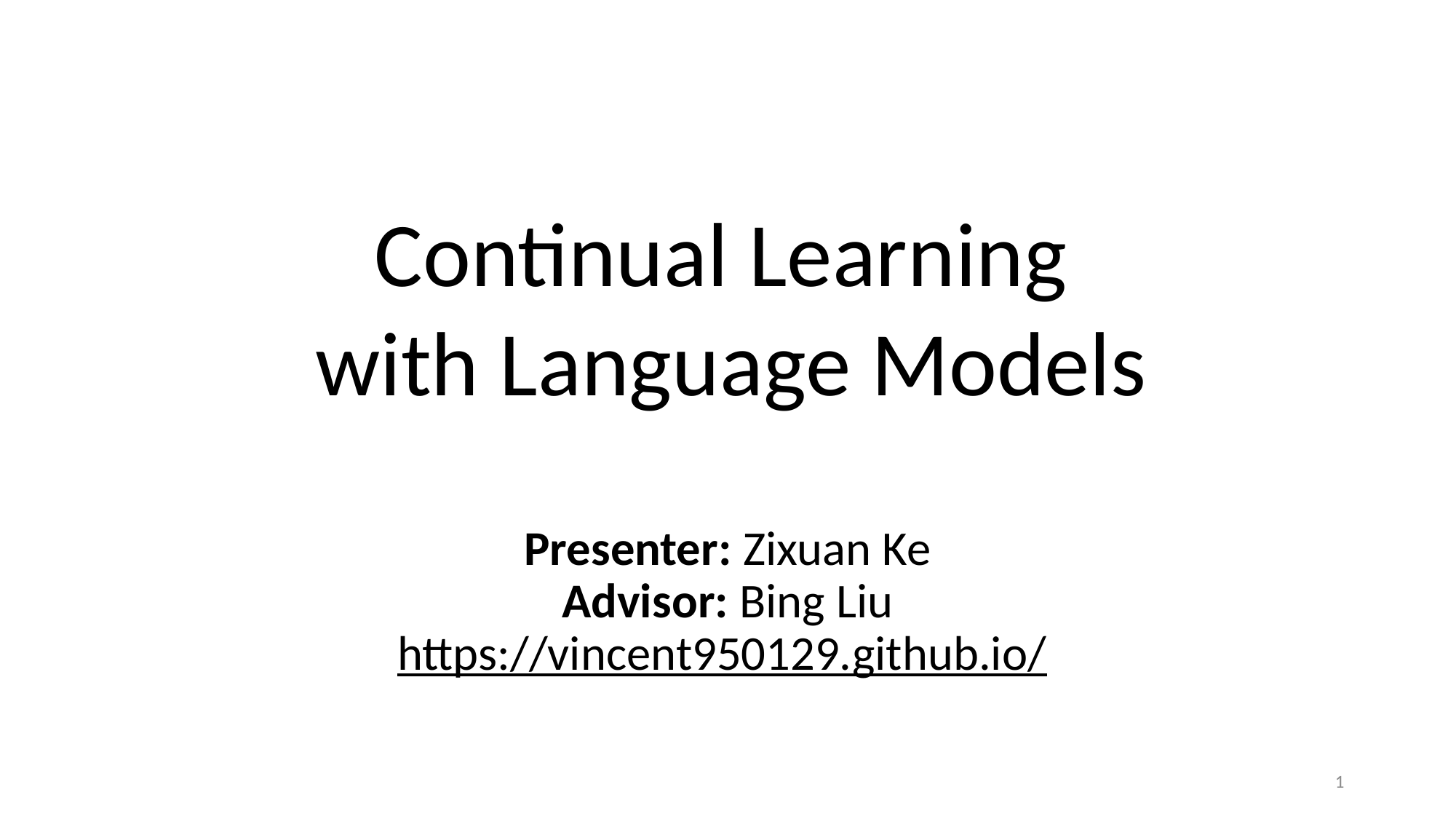

# Continual Learning with Language Models
Presenter: Zixuan Ke
Advisor: Bing Liu
https://vincent950129.github.io/
1